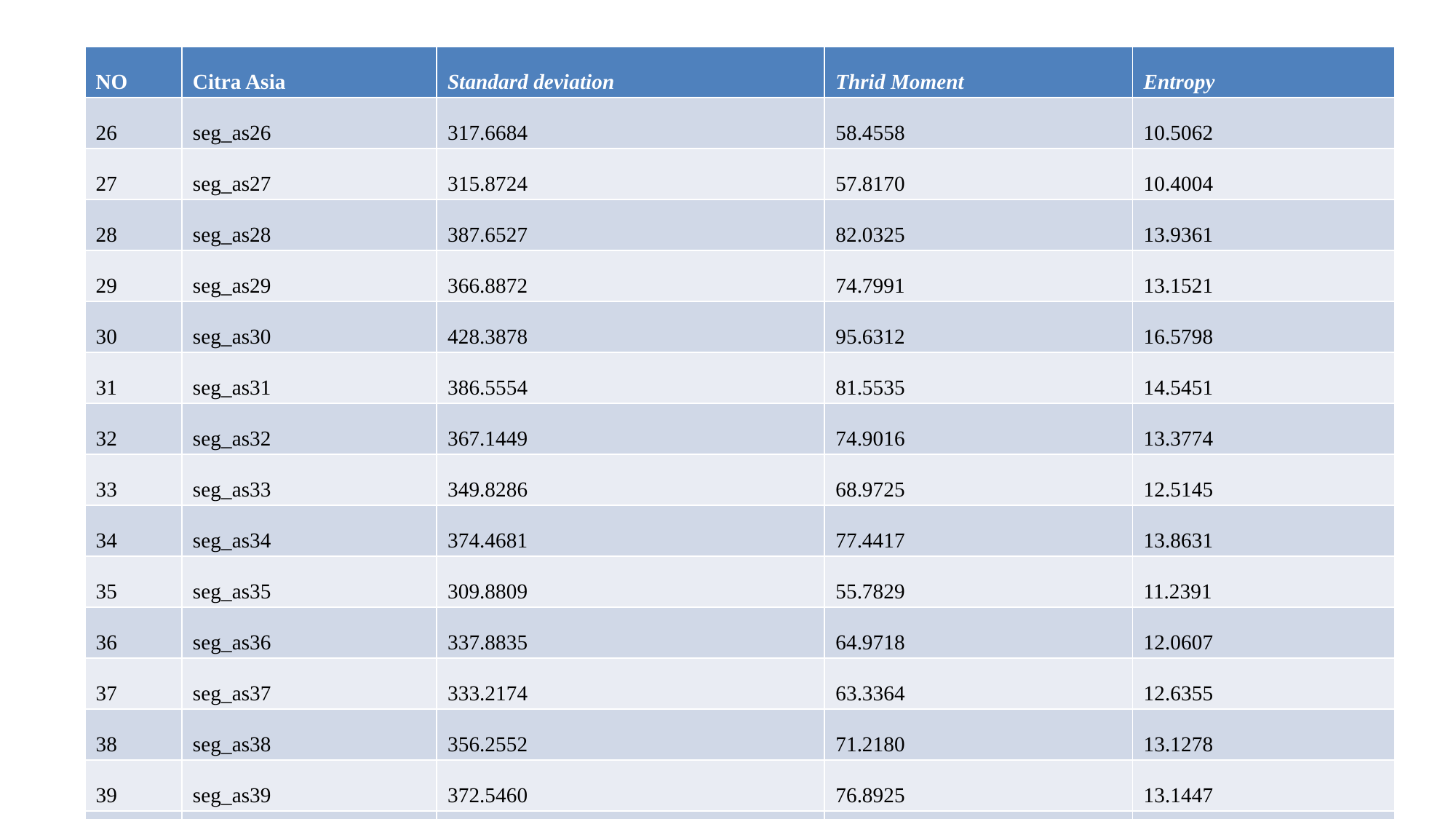

| NO | Citra Asia | Standard deviation | Thrid Moment | Entropy |
| --- | --- | --- | --- | --- |
| 26 | seg\_as26 | 317.6684 | 58.4558 | 10.5062 |
| 27 | seg\_as27 | 315.8724 | 57.8170 | 10.4004 |
| 28 | seg\_as28 | 387.6527 | 82.0325 | 13.9361 |
| 29 | seg\_as29 | 366.8872 | 74.7991 | 13.1521 |
| 30 | seg\_as30 | 428.3878 | 95.6312 | 16.5798 |
| 31 | seg\_as31 | 386.5554 | 81.5535 | 14.5451 |
| 32 | seg\_as32 | 367.1449 | 74.9016 | 13.3774 |
| 33 | seg\_as33 | 349.8286 | 68.9725 | 12.5145 |
| 34 | seg\_as34 | 374.4681 | 77.4417 | 13.8631 |
| 35 | seg\_as35 | 309.8809 | 55.7829 | 11.2391 |
| 36 | seg\_as36 | 337.8835 | 64.9718 | 12.0607 |
| 37 | seg\_as37 | 333.2174 | 63.3364 | 12.6355 |
| 38 | seg\_as38 | 356.2552 | 71.2180 | 13.1278 |
| 39 | seg\_as39 | 372.5460 | 76.8925 | 13.1447 |
| 40 | seg\_as40 | 381.6636 | 79.8045 | 14.4389 |